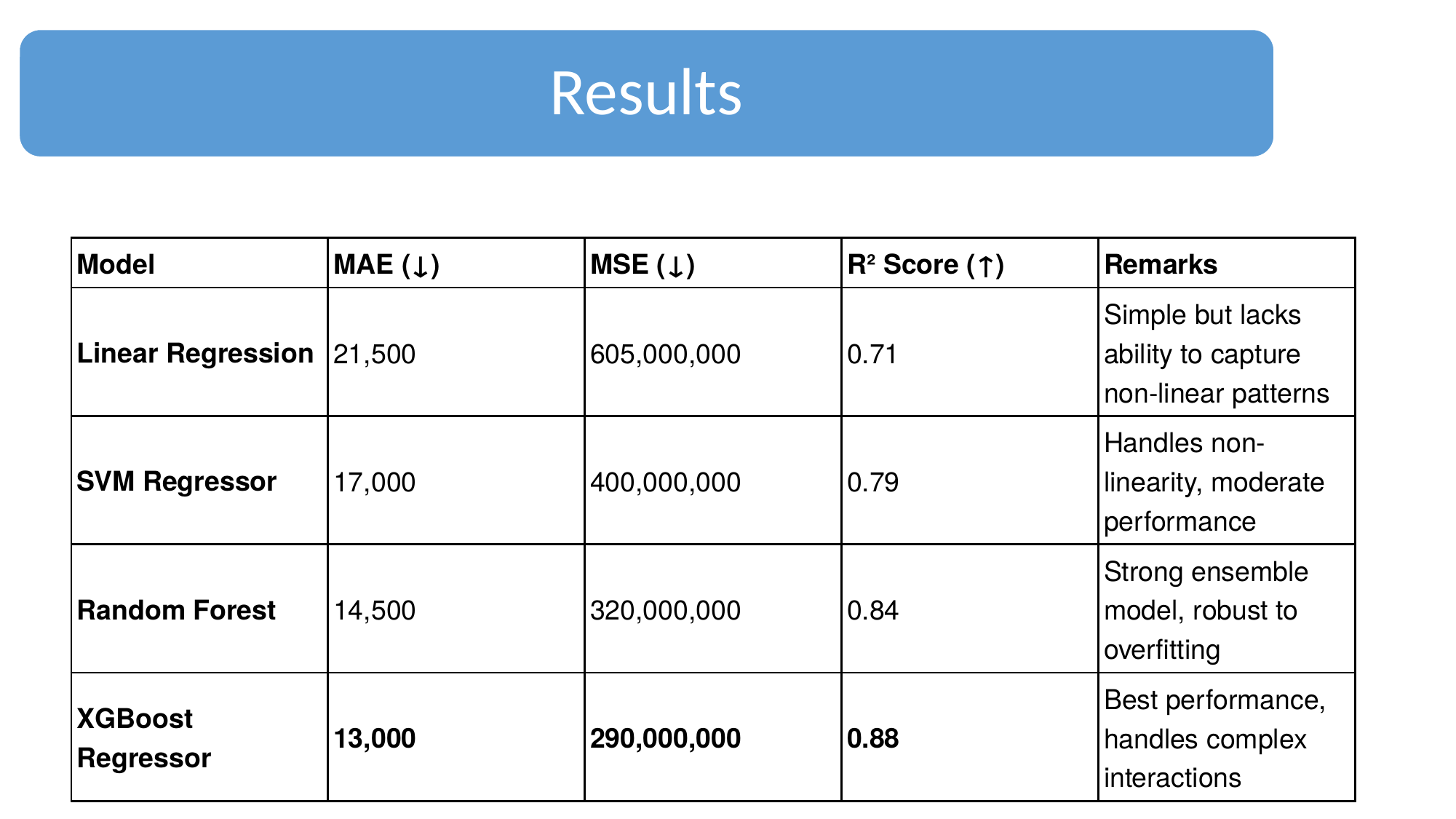

Results

| Model | MAE (↓) | MSE (↓) | R² Score (↑) | Remarks |
| --- | --- | --- | --- | --- |
| Linear Regression | 21,500 | 605,000,000 | 0.71 | Simple but lacks ability to capture non-linear patterns |
| SVM Regressor | 17,000 | 400,000,000 | 0.79 | Handles non-linearity, moderate performance |
| Random Forest | 14,500 | 320,000,000 | 0.84 | Strong ensemble model, robust to overfitting |
| XGBoost Regressor | 13,000 | 290,000,000 | 0.88 | Best performance, handles complex interactions |